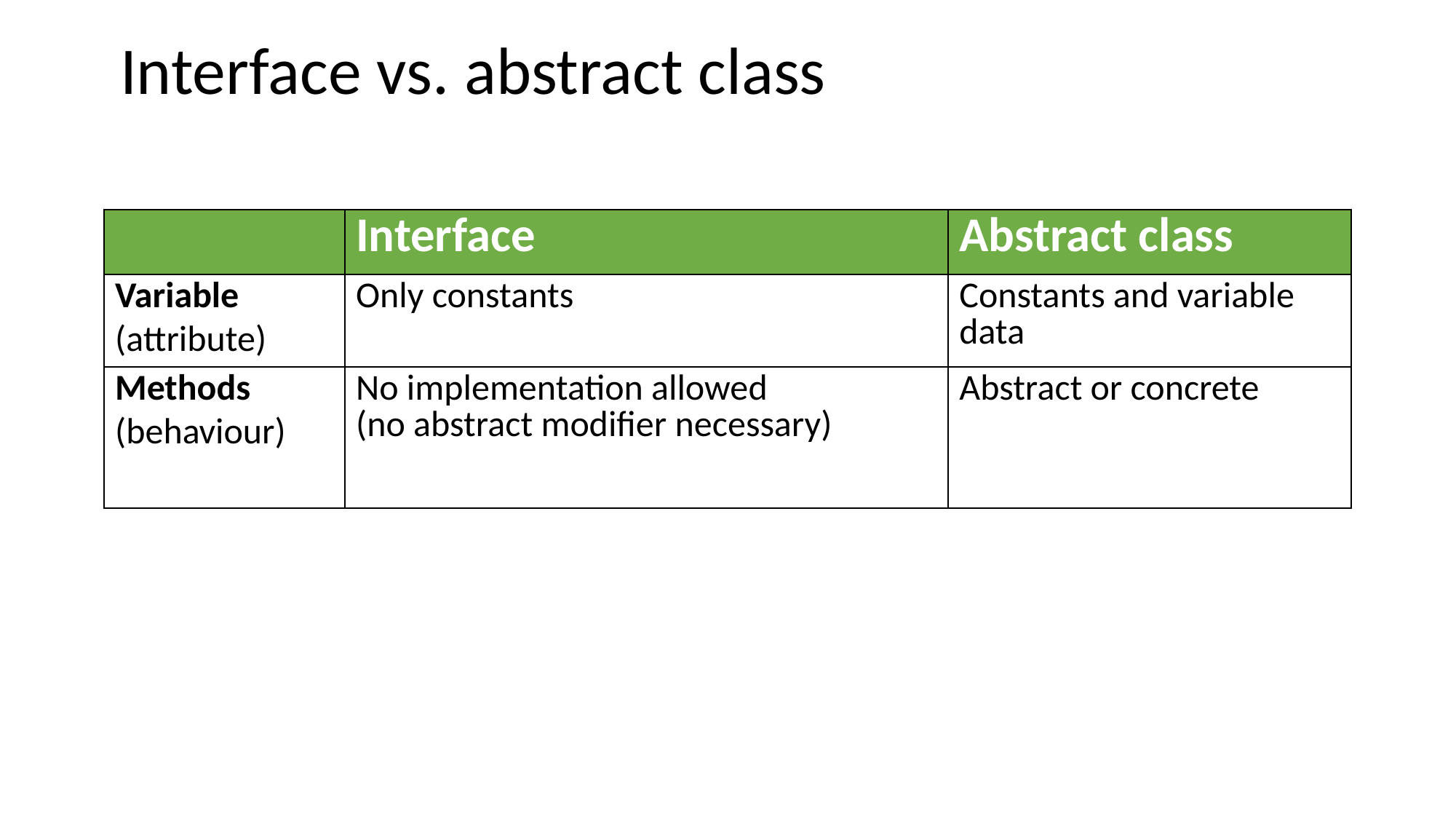

# Interface vs. abstract class
|  | Interface | Abstract class |
| --- | --- | --- |
| Variable (attribute) | Only constants | Constants and variable data |
| Methods (behaviour) | No implementation allowed (no abstract modifier necessary) | Abstract or concrete |